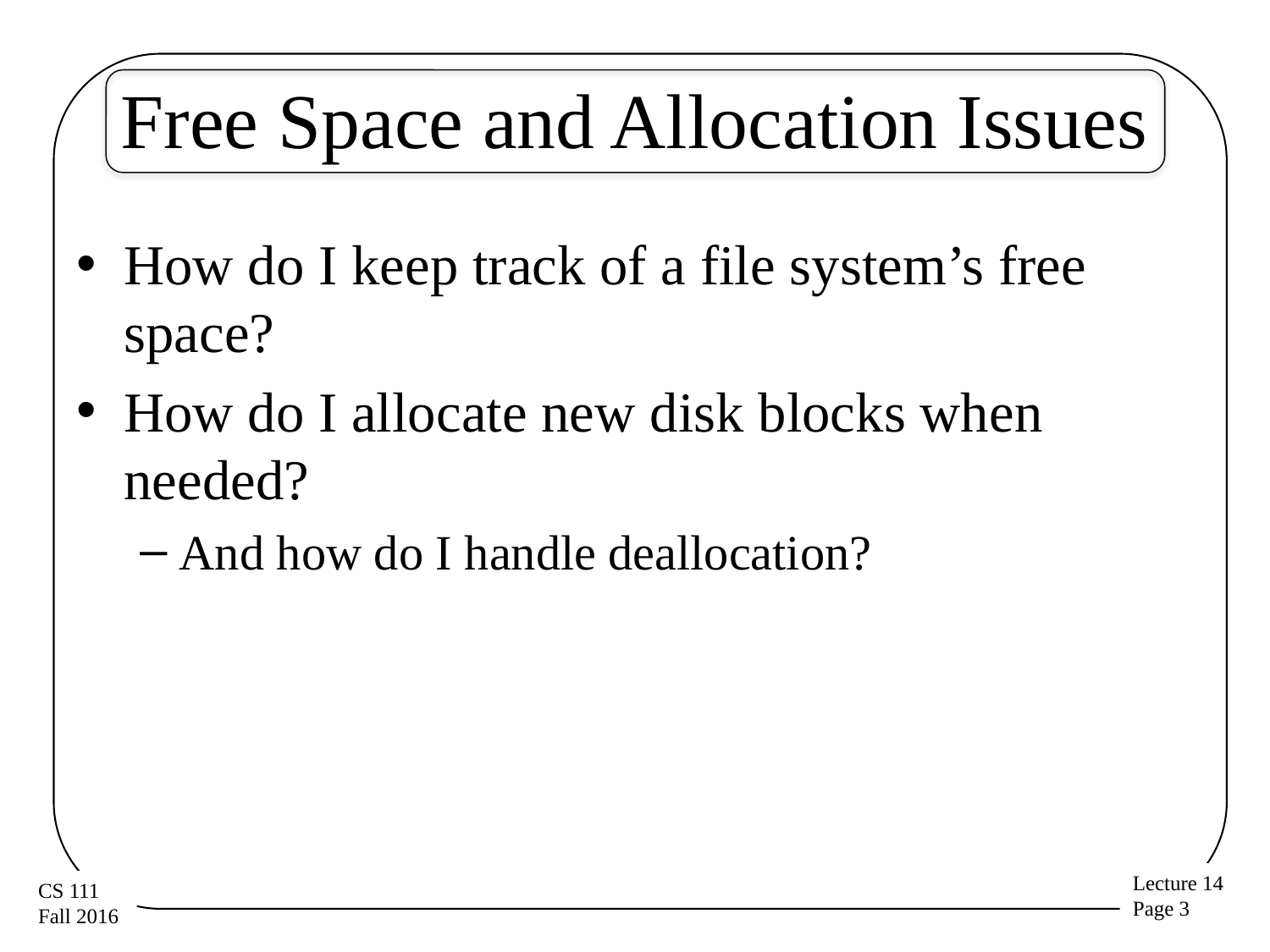

# Free Space and Allocation Issues

How do I keep track of a file system’s free space?
How do I allocate new disk blocks when needed?
And how do I handle deallocation?